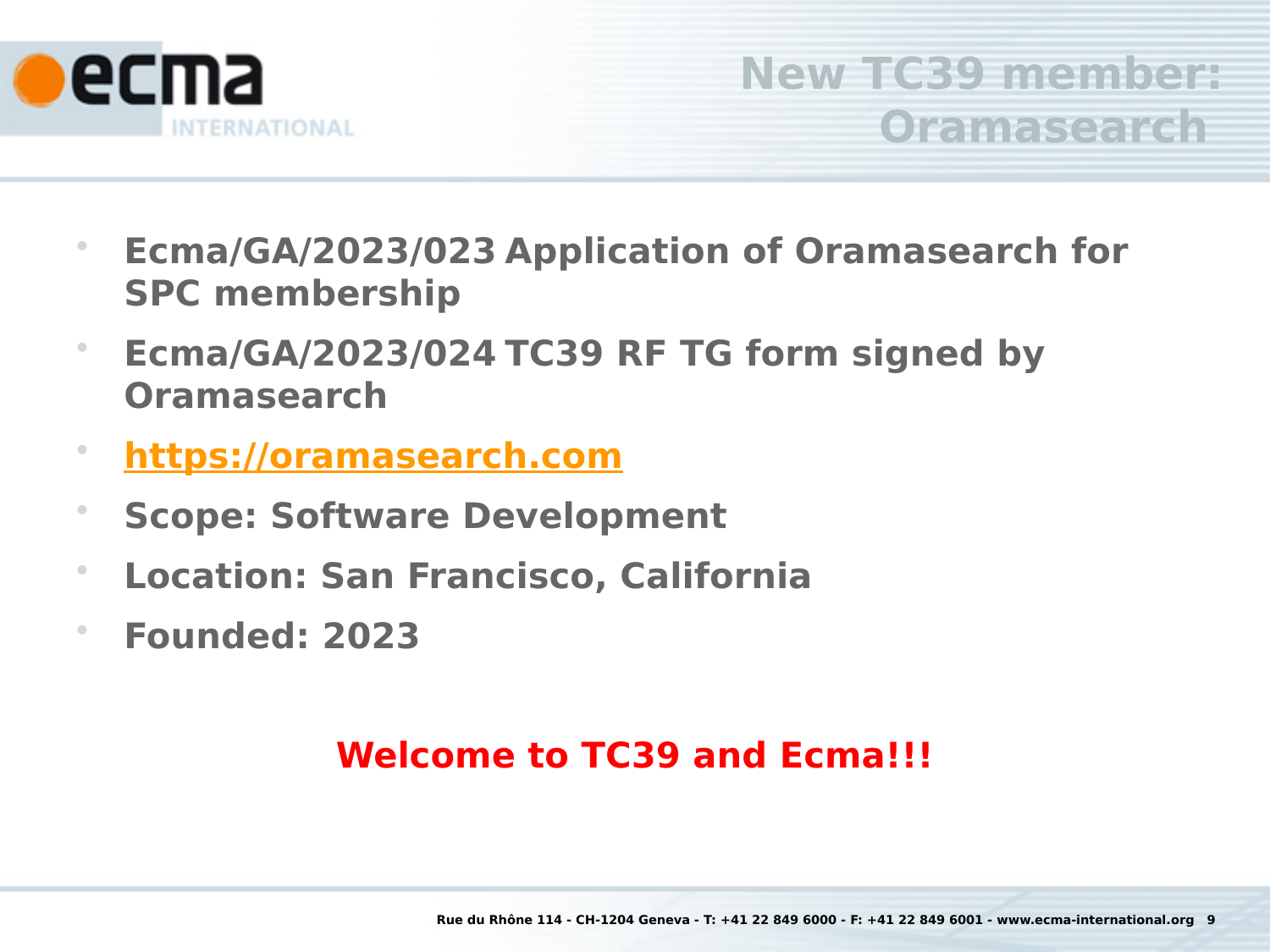

# New TC39 member: Oramasearch
Ecma/GA/2023/023	Application of Oramasearch for SPC membership
Ecma/GA/2023/024	TC39 RF TG form signed by Oramasearch
https://oramasearch.com
Scope: Software Development
Location: San Francisco, California
Founded: 2023

Welcome to TC39 and Ecma!!!

Rue du Rhône 114 - CH-1204 Geneva - T: +41 22 849 6000 - F: +41 22 849 6001 - www.ecma-international.org   9